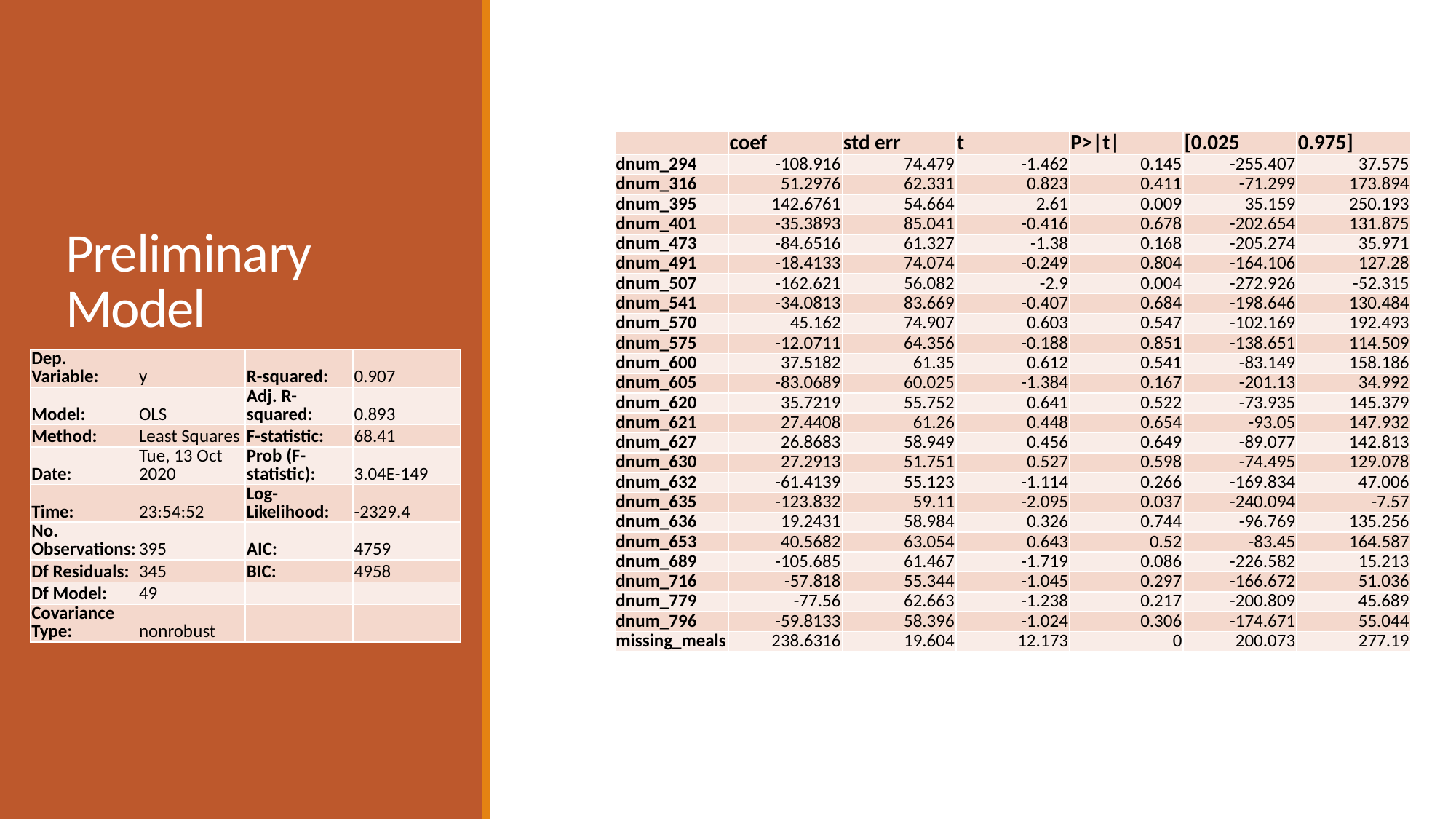

# Preliminary Model
|  | coef | std err | t | P>|t| | [0.025 | 0.975] |
| --- | --- | --- | --- | --- | --- | --- |
| dnum\_294 | -108.916 | 74.479 | -1.462 | 0.145 | -255.407 | 37.575 |
| dnum\_316 | 51.2976 | 62.331 | 0.823 | 0.411 | -71.299 | 173.894 |
| dnum\_395 | 142.6761 | 54.664 | 2.61 | 0.009 | 35.159 | 250.193 |
| dnum\_401 | -35.3893 | 85.041 | -0.416 | 0.678 | -202.654 | 131.875 |
| dnum\_473 | -84.6516 | 61.327 | -1.38 | 0.168 | -205.274 | 35.971 |
| dnum\_491 | -18.4133 | 74.074 | -0.249 | 0.804 | -164.106 | 127.28 |
| dnum\_507 | -162.621 | 56.082 | -2.9 | 0.004 | -272.926 | -52.315 |
| dnum\_541 | -34.0813 | 83.669 | -0.407 | 0.684 | -198.646 | 130.484 |
| dnum\_570 | 45.162 | 74.907 | 0.603 | 0.547 | -102.169 | 192.493 |
| dnum\_575 | -12.0711 | 64.356 | -0.188 | 0.851 | -138.651 | 114.509 |
| dnum\_600 | 37.5182 | 61.35 | 0.612 | 0.541 | -83.149 | 158.186 |
| dnum\_605 | -83.0689 | 60.025 | -1.384 | 0.167 | -201.13 | 34.992 |
| dnum\_620 | 35.7219 | 55.752 | 0.641 | 0.522 | -73.935 | 145.379 |
| dnum\_621 | 27.4408 | 61.26 | 0.448 | 0.654 | -93.05 | 147.932 |
| dnum\_627 | 26.8683 | 58.949 | 0.456 | 0.649 | -89.077 | 142.813 |
| dnum\_630 | 27.2913 | 51.751 | 0.527 | 0.598 | -74.495 | 129.078 |
| dnum\_632 | -61.4139 | 55.123 | -1.114 | 0.266 | -169.834 | 47.006 |
| dnum\_635 | -123.832 | 59.11 | -2.095 | 0.037 | -240.094 | -7.57 |
| dnum\_636 | 19.2431 | 58.984 | 0.326 | 0.744 | -96.769 | 135.256 |
| dnum\_653 | 40.5682 | 63.054 | 0.643 | 0.52 | -83.45 | 164.587 |
| dnum\_689 | -105.685 | 61.467 | -1.719 | 0.086 | -226.582 | 15.213 |
| dnum\_716 | -57.818 | 55.344 | -1.045 | 0.297 | -166.672 | 51.036 |
| dnum\_779 | -77.56 | 62.663 | -1.238 | 0.217 | -200.809 | 45.689 |
| dnum\_796 | -59.8133 | 58.396 | -1.024 | 0.306 | -174.671 | 55.044 |
| missing\_meals | 238.6316 | 19.604 | 12.173 | 0 | 200.073 | 277.19 |
| Dep. Variable: | y | R-squared: | 0.907 |
| --- | --- | --- | --- |
| Model: | OLS | Adj. R-squared: | 0.893 |
| Method: | Least Squares | F-statistic: | 68.41 |
| Date: | Tue, 13 Oct 2020 | Prob (F-statistic): | 3.04E-149 |
| Time: | 23:54:52 | Log-Likelihood: | -2329.4 |
| No. Observations: | 395 | AIC: | 4759 |
| Df Residuals: | 345 | BIC: | 4958 |
| Df Model: | 49 |  |  |
| Covariance Type: | nonrobust |  |  |